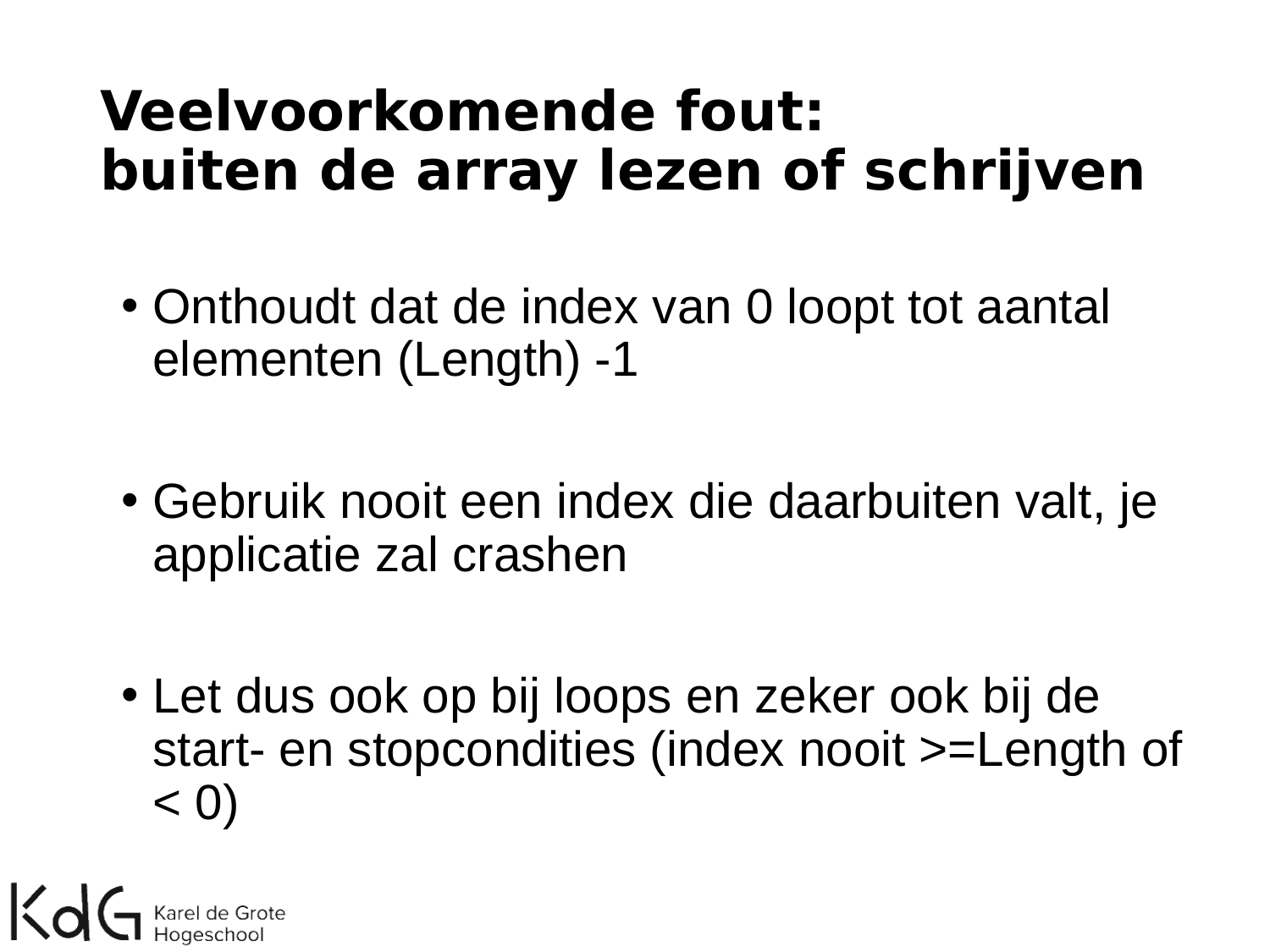

# Veelvoorkomende fout: buiten de array lezen of schrijven

Onthoudt dat de index van 0 loopt tot aantal elementen (Length) -1

Gebruik nooit een index die daarbuiten valt, je applicatie zal crashen

Let dus ook op bij loops en zeker ook bij de start- en stopcondities (index nooit >=Length of < 0)